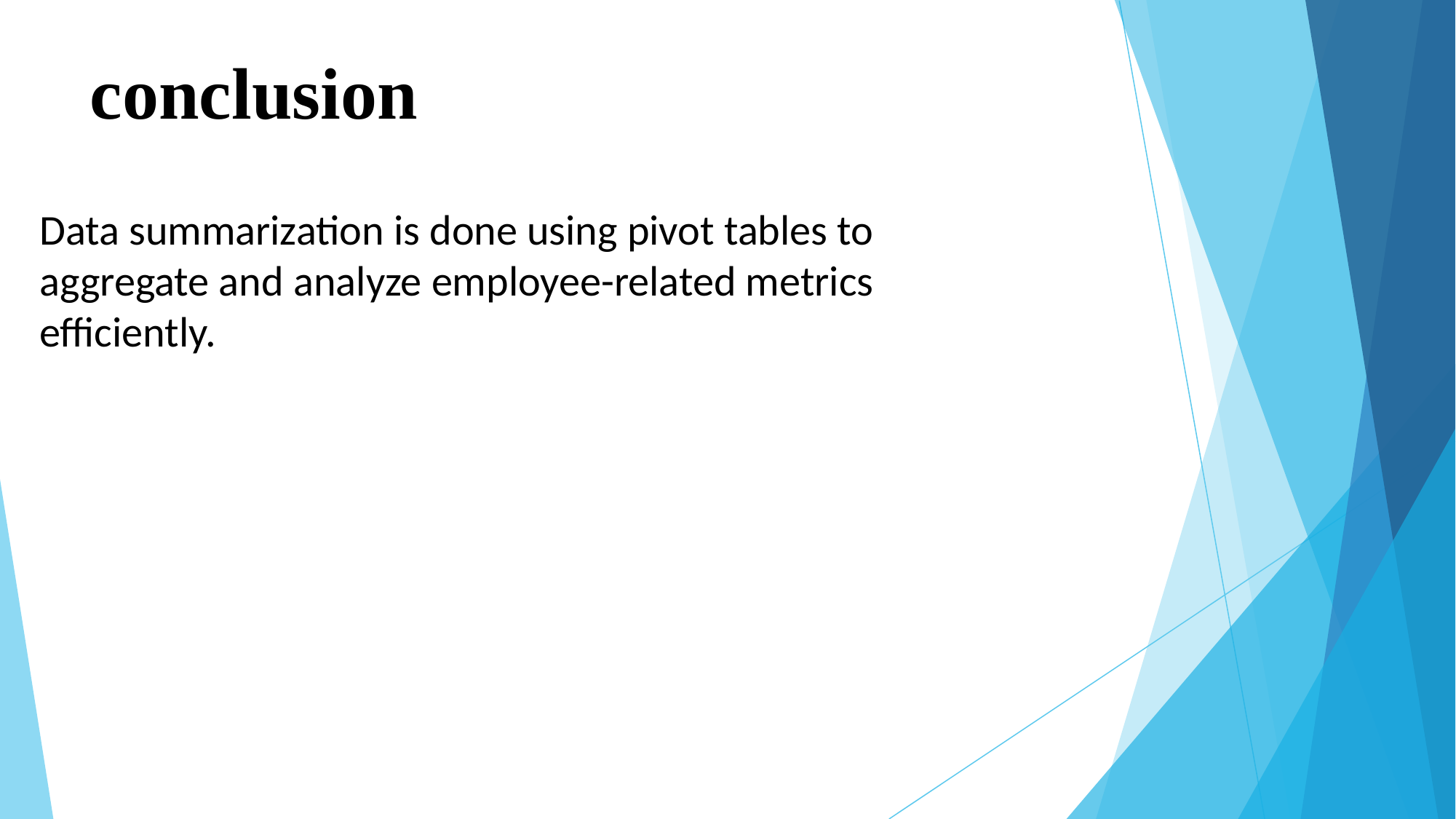

# conclusion
Data summarization is done using pivot tables to aggregate and analyze employee-related metrics efficiently.